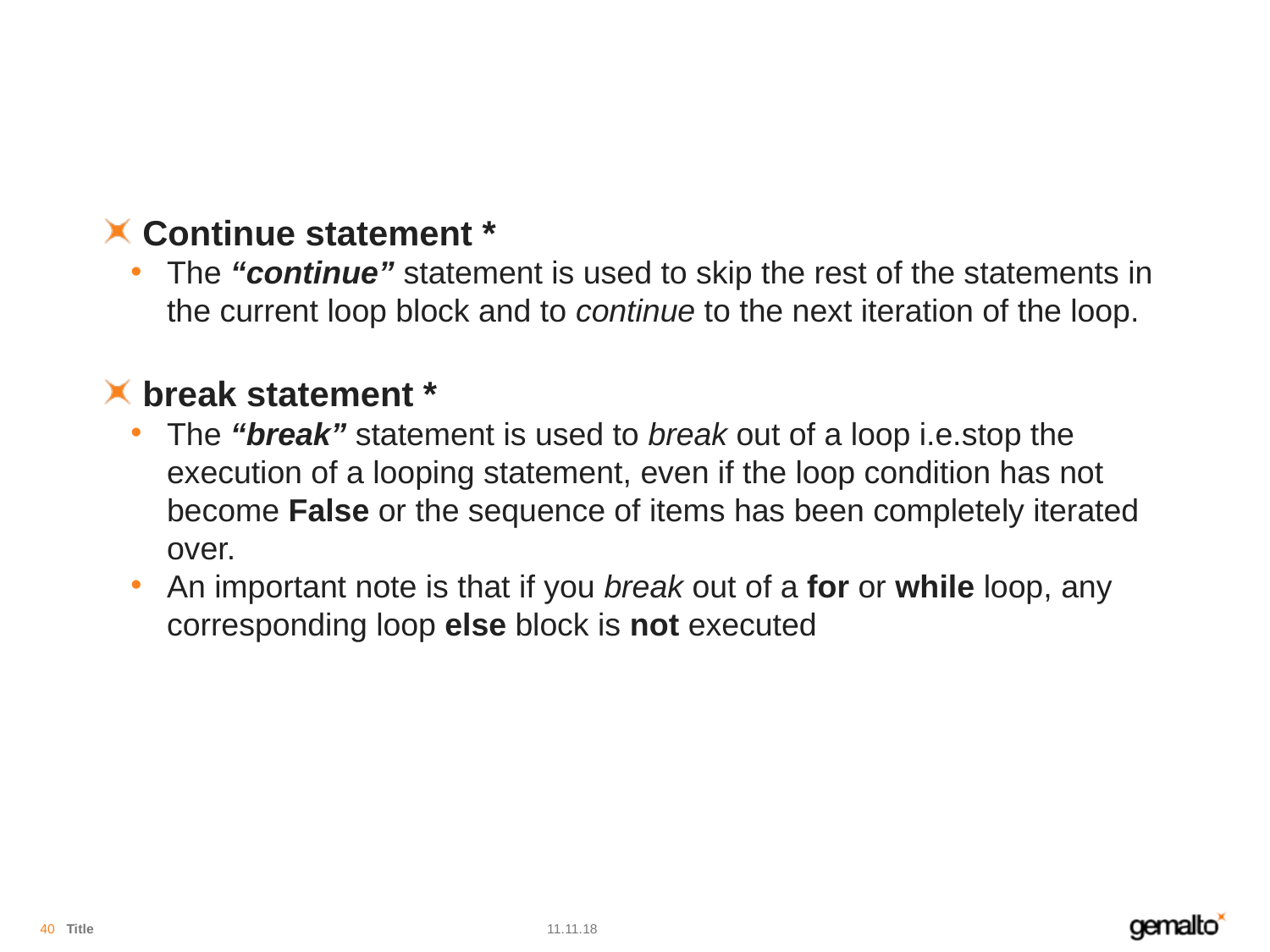

#

Continue statement *
The “continue” statement is used to skip the rest of the statements in the current loop block and to continue to the next iteration of the loop.

break statement *
The “break” statement is used to break out of a loop i.e.stop the execution of a looping statement, even if the loop condition has not become False or the sequence of items has been completely iterated over.
An important note is that if you break out of a for or while loop, any corresponding loop else block is not executed

40
Title
11.11.18